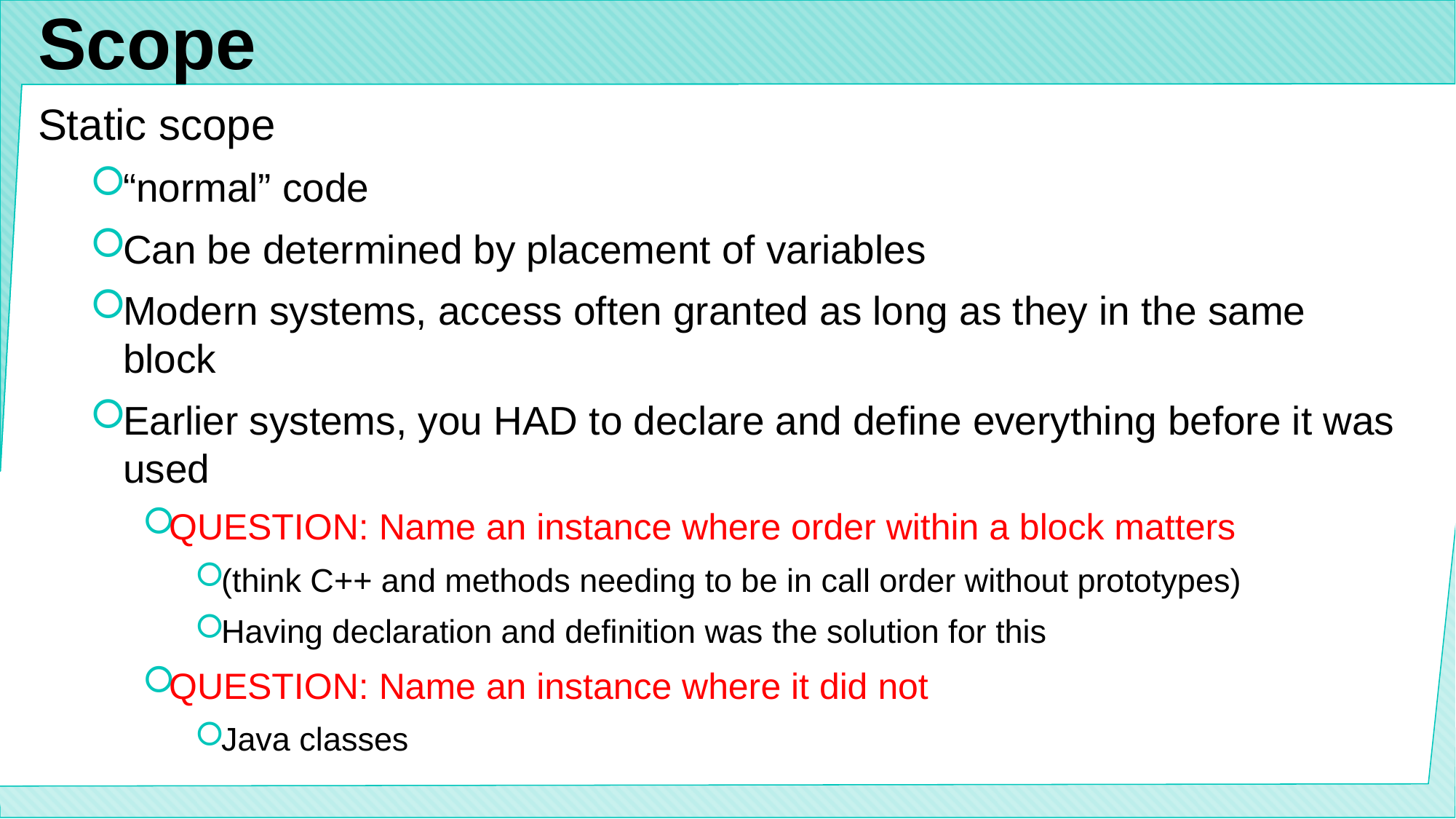

# Scope
Static scope
“normal” code
Can be determined by placement of variables
Modern systems, access often granted as long as they in the same block
Earlier systems, you HAD to declare and define everything before it was used
QUESTION: Name an instance where order within a block matters
(think C++ and methods needing to be in call order without prototypes)
Having declaration and definition was the solution for this
QUESTION: Name an instance where it did not
Java classes